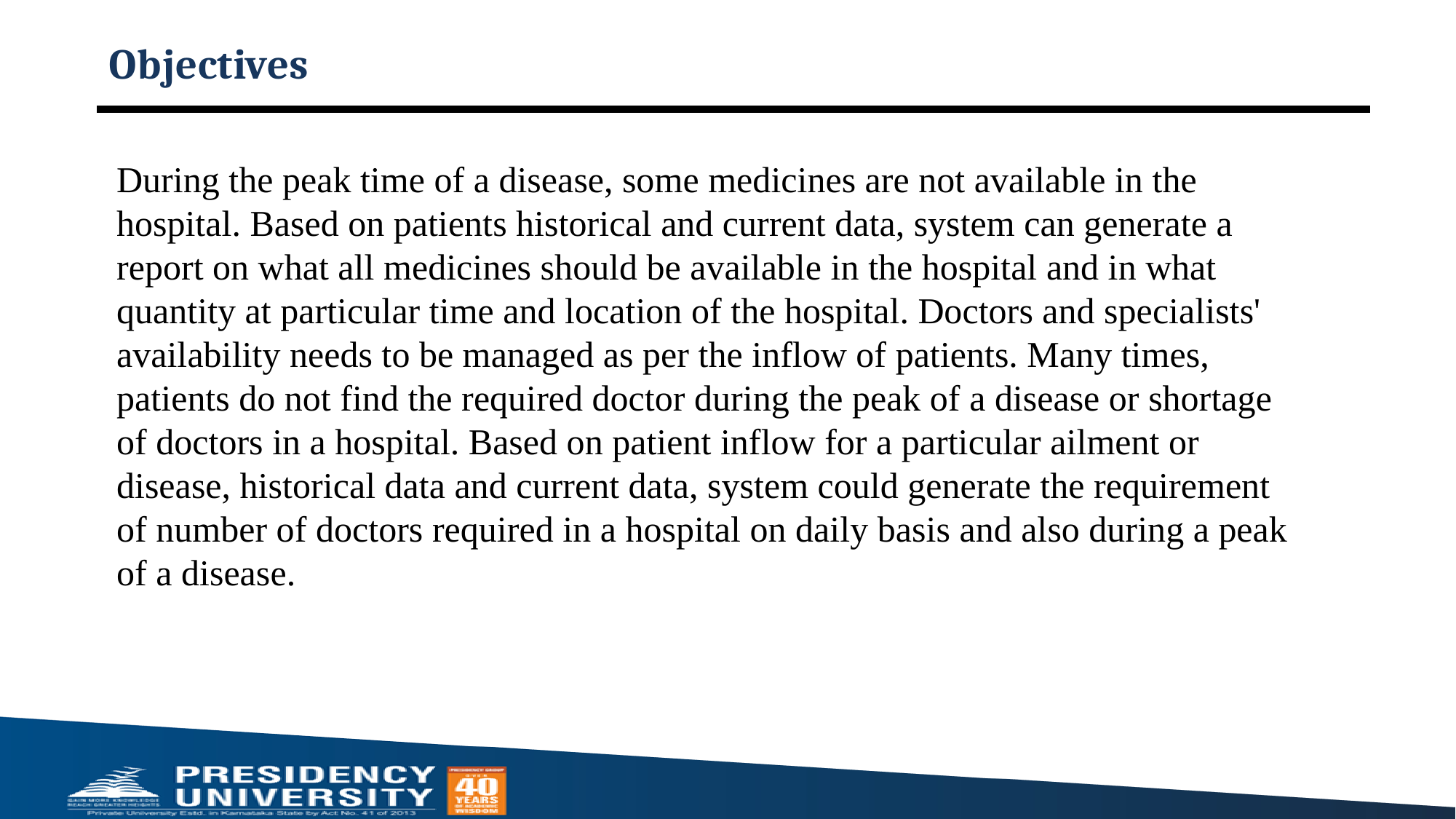

# Objectives

During the peak time of a disease, some medicines are not available in the hospital. Based on patients historical and current data, system can generate a report on what all medicines should be available in the hospital and in what quantity at particular time and location of the hospital. Doctors and specialists' availability needs to be managed as per the inflow of patients. Many times, patients do not find the required doctor during the peak of a disease or shortage of doctors in a hospital. Based on patient inflow for a particular ailment or disease, historical data and current data, system could generate the requirement of number of doctors required in a hospital on daily basis and also during a peak of a disease.